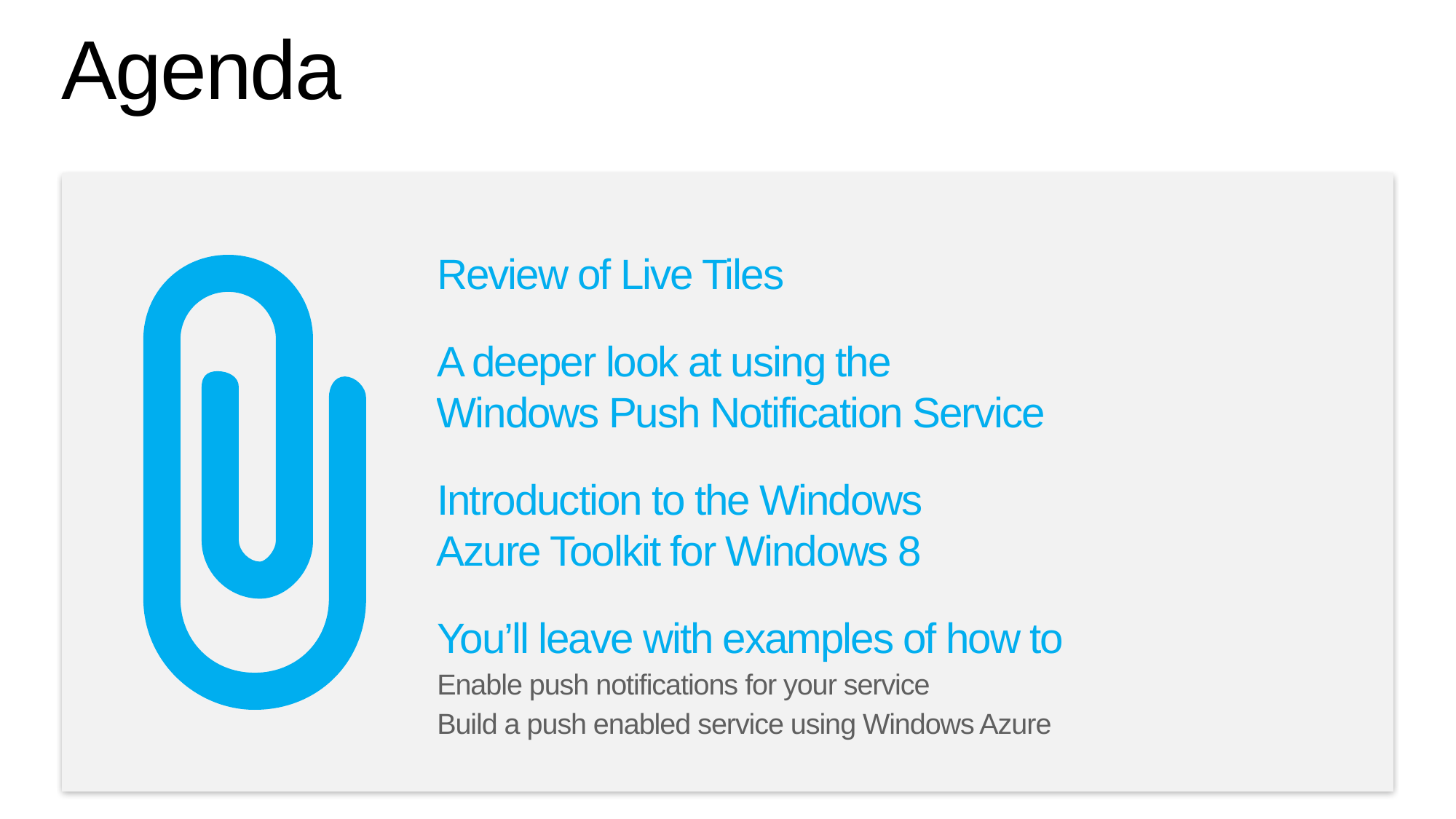

# Agenda
Review of Live Tiles
A deeper look at using the
Windows Push Notification Service
Introduction to the Windows
Azure Toolkit for Windows 8
You’ll leave with examples of how to
Enable push notifications for your service
Build a push enabled service using Windows Azure